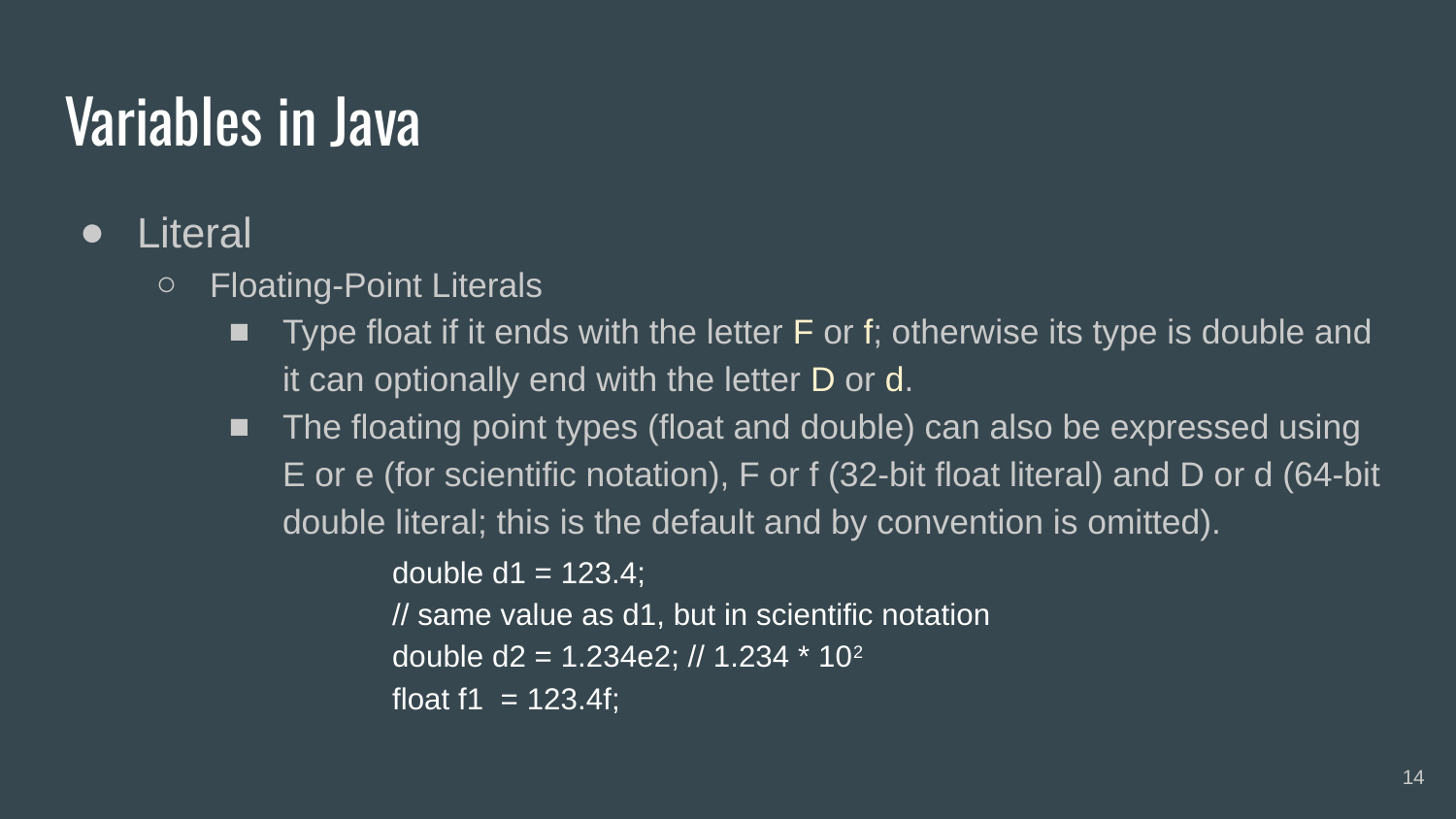

# Variables in Java
Literal
Floating-Point Literals
Type float if it ends with the letter F or f; otherwise its type is double and it can optionally end with the letter D or d.
The floating point types (float and double) can also be expressed using E or e (for scientific notation), F or f (32-bit float literal) and D or d (64-bit double literal; this is the default and by convention is omitted).
double d1 = 123.4;
// same value as d1, but in scientific notation
double d2 = 1.234e2; // 1.234 * 102
float f1  = 123.4f;
14